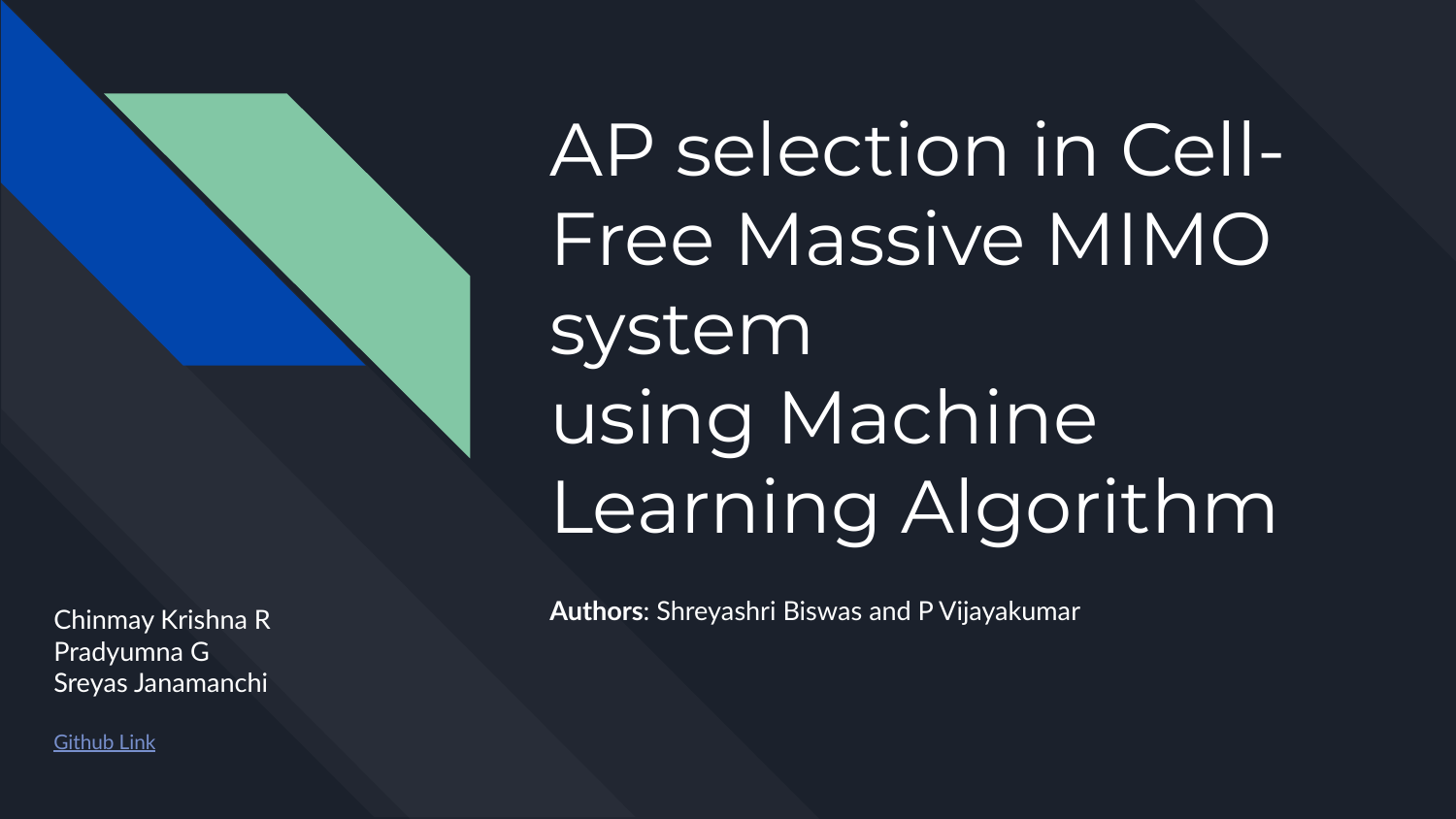

# AP selection in Cell-Free Massive MIMO system
using Machine Learning Algorithm
Authors: Shreyashri Biswas and P Vijayakumar
Chinmay Krishna R
Pradyumna G
Sreyas Janamanchi

Github Link